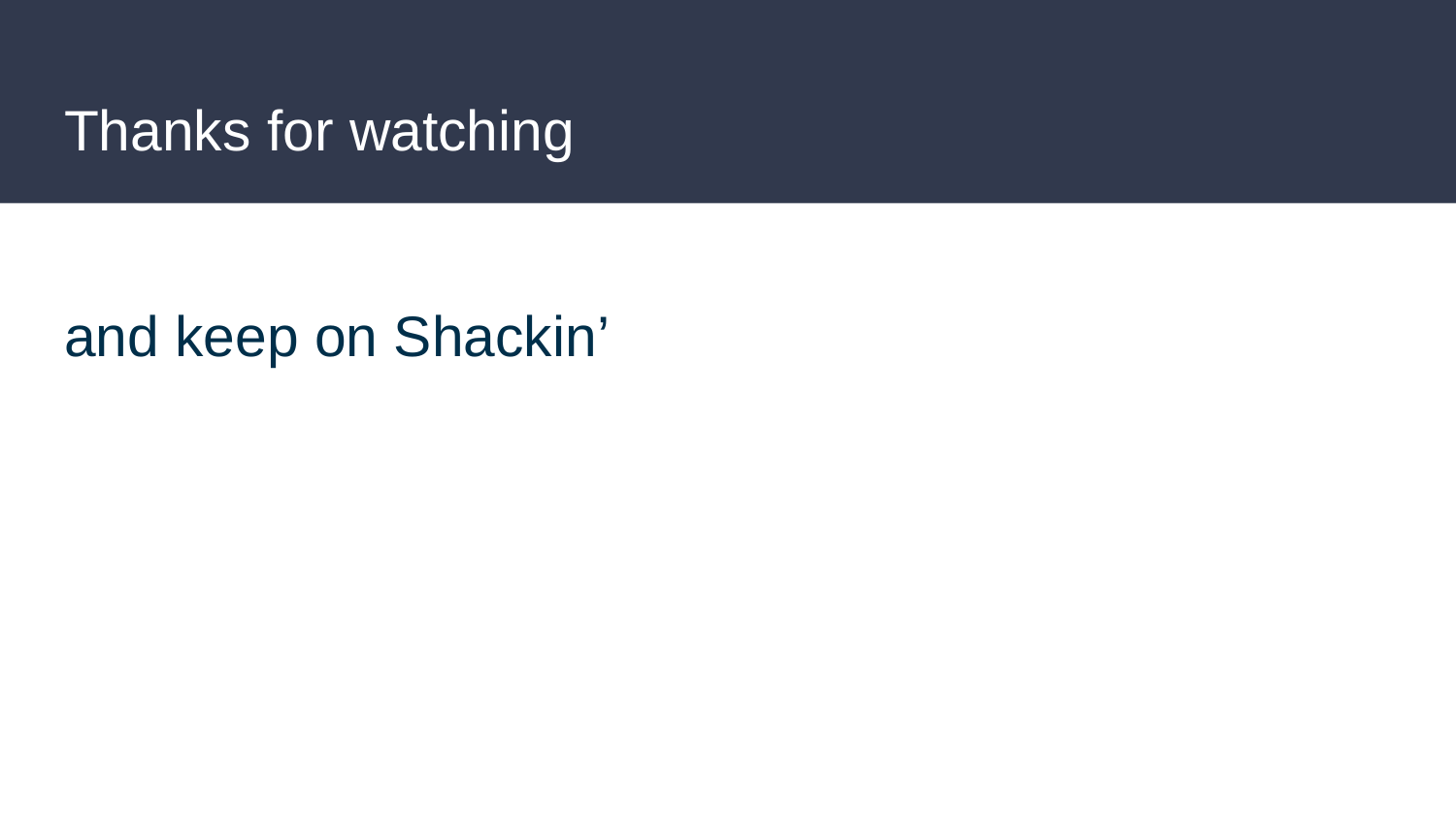

# Thanks for watching

and keep on Shackin’